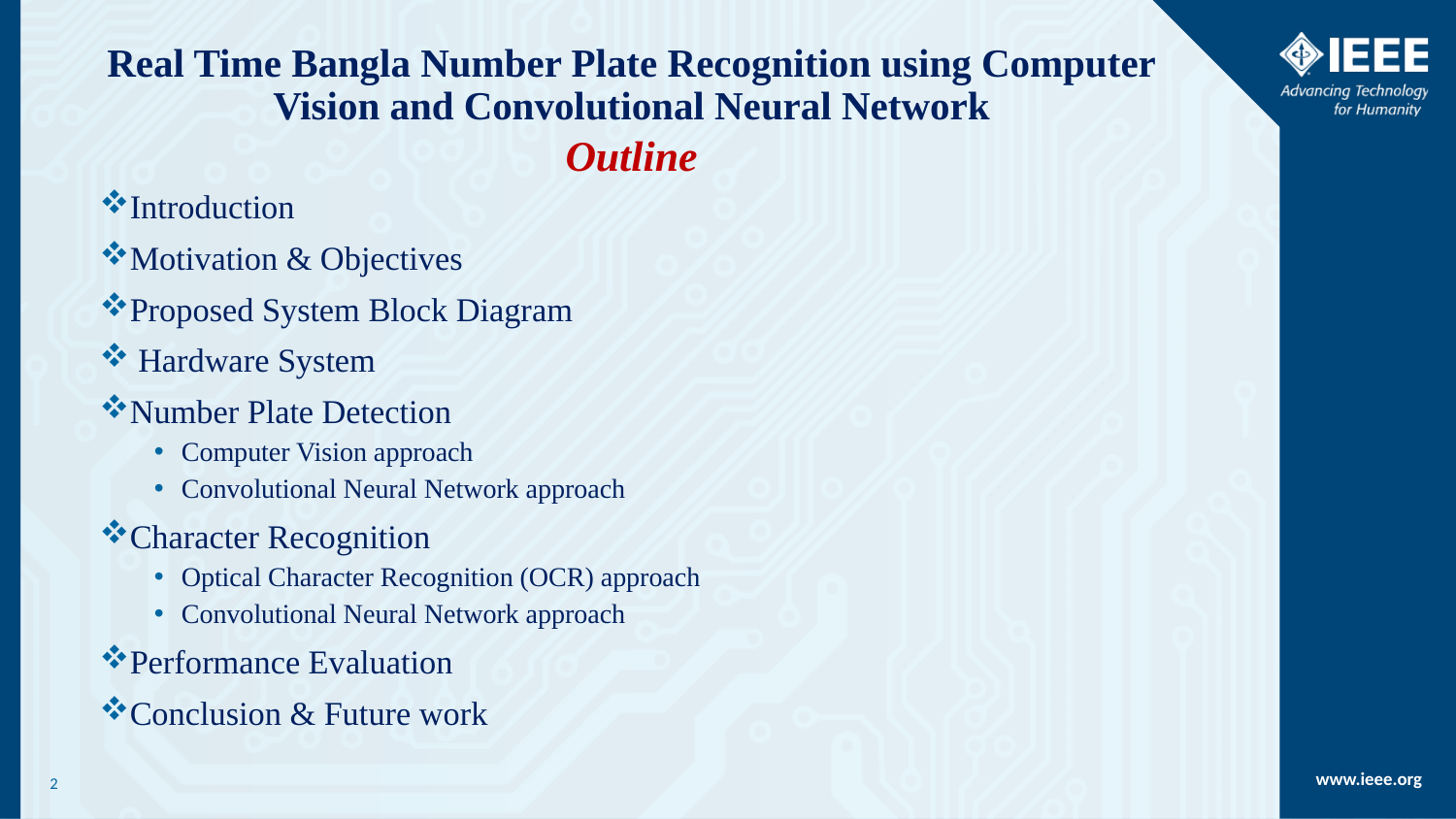

# Real Time Bangla Number Plate Recognition using Computer Vision and Convolutional Neural Network
Outline
Introduction
Motivation & Objectives
Proposed System Block Diagram
 Hardware System
Number Plate Detection
Computer Vision approach
Convolutional Neural Network approach
Character Recognition
Optical Character Recognition (OCR) approach
Convolutional Neural Network approach
Performance Evaluation
Conclusion & Future work

2